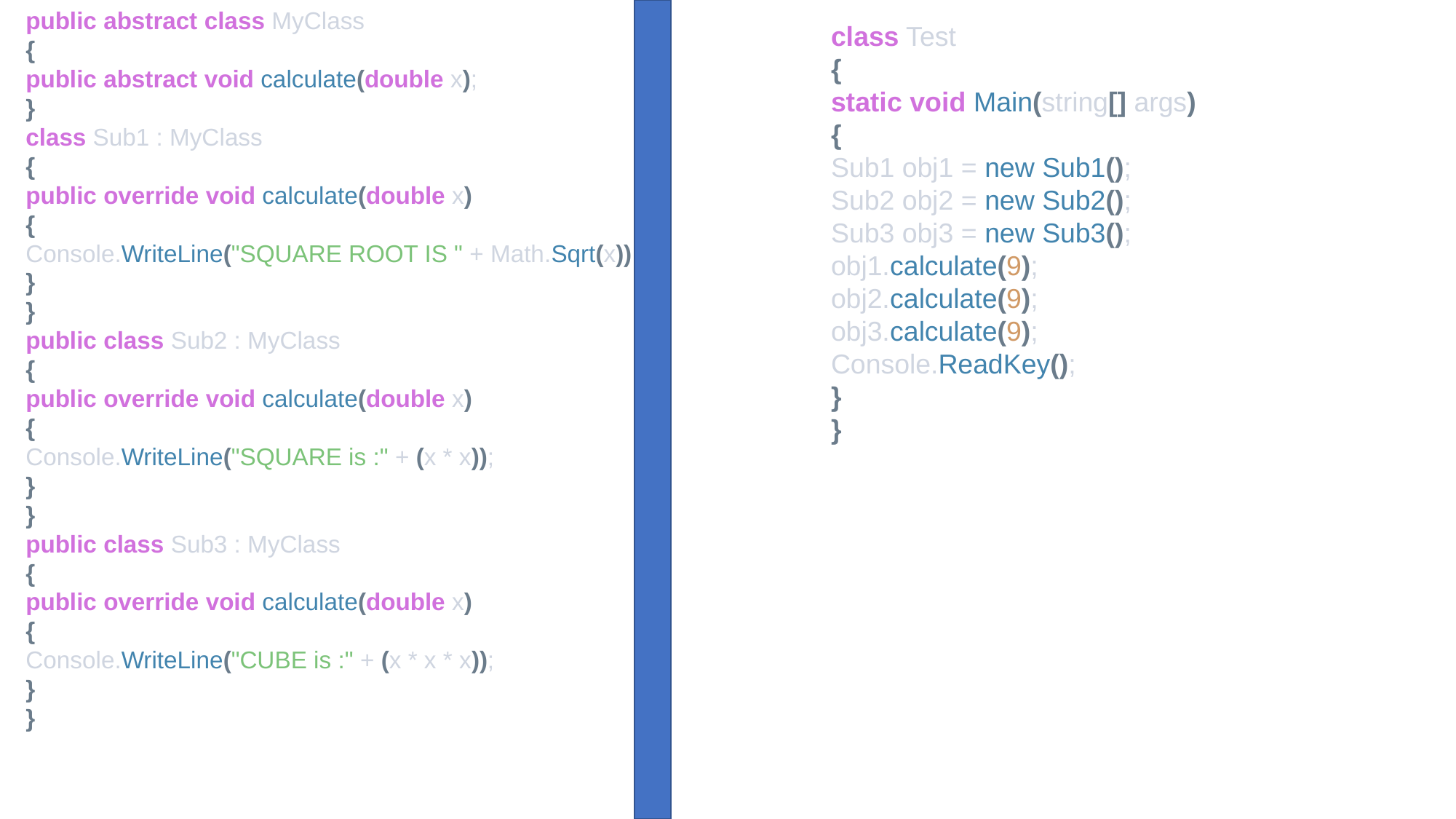

public abstract class MyClass
{
public abstract void calculate(double x);
}
class Sub1 : MyClass
{
public override void calculate(double x)
{
Console.WriteLine("SQUARE ROOT IS " + Math.Sqrt(x));
}
}
public class Sub2 : MyClass
{
public override void calculate(double x)
{
Console.WriteLine("SQUARE is :" + (x * x));
}
}
public class Sub3 : MyClass
{
public override void calculate(double x)
{
Console.WriteLine("CUBE is :" + (x * x * x));
}
}

class Test
{
static void Main(string[] args)
{
Sub1 obj1 = new Sub1();
Sub2 obj2 = new Sub2();
Sub3 obj3 = new Sub3();
obj1.calculate(9);
obj2.calculate(9);
obj3.calculate(9);
Console.ReadKey();
}
}